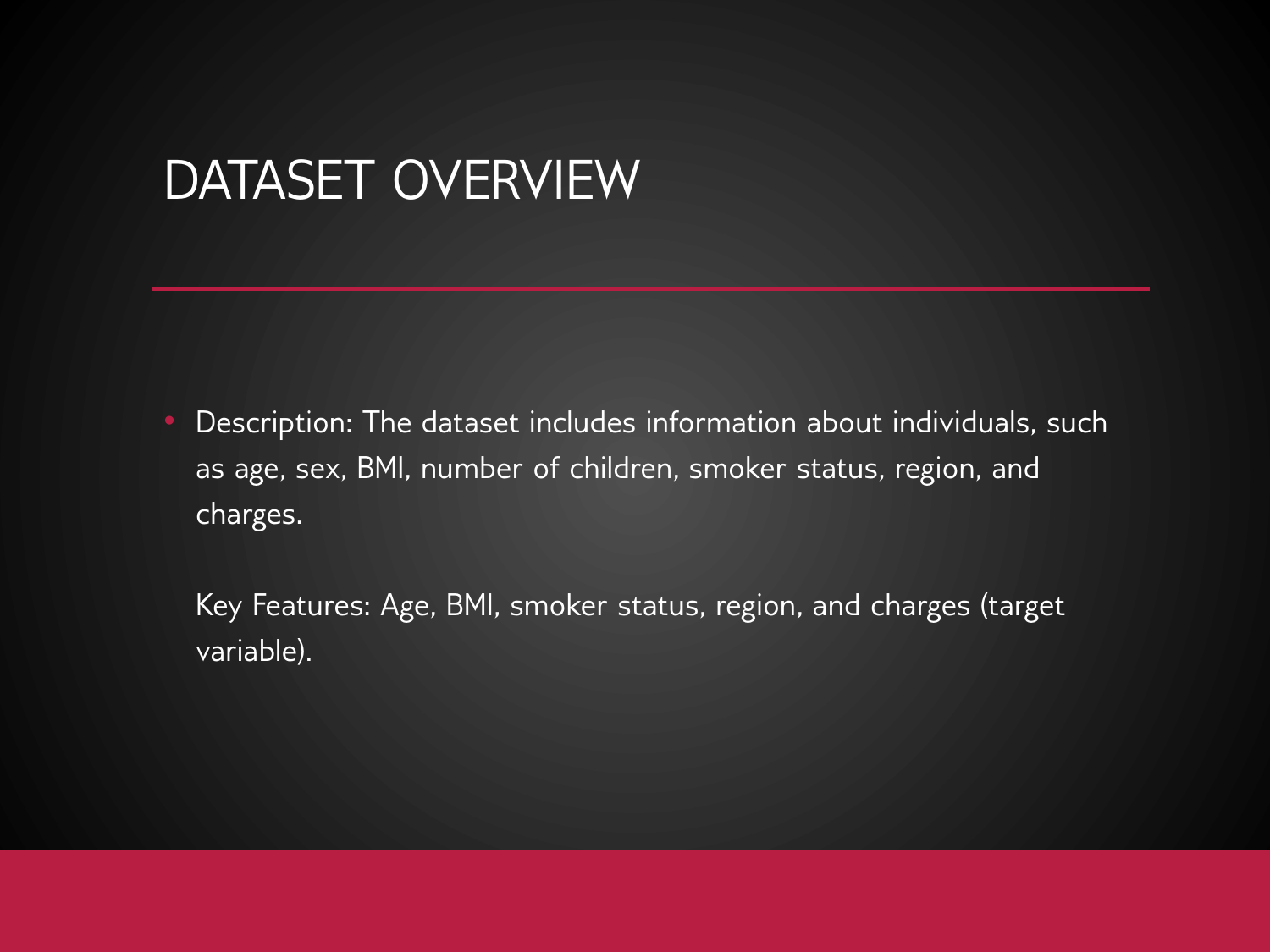

# Dataset Overview

Description: The dataset includes information about individuals, such as age, sex, BMI, number of children, smoker status, region, and charges.
Key Features: Age, BMI, smoker status, region, and charges (target variable).